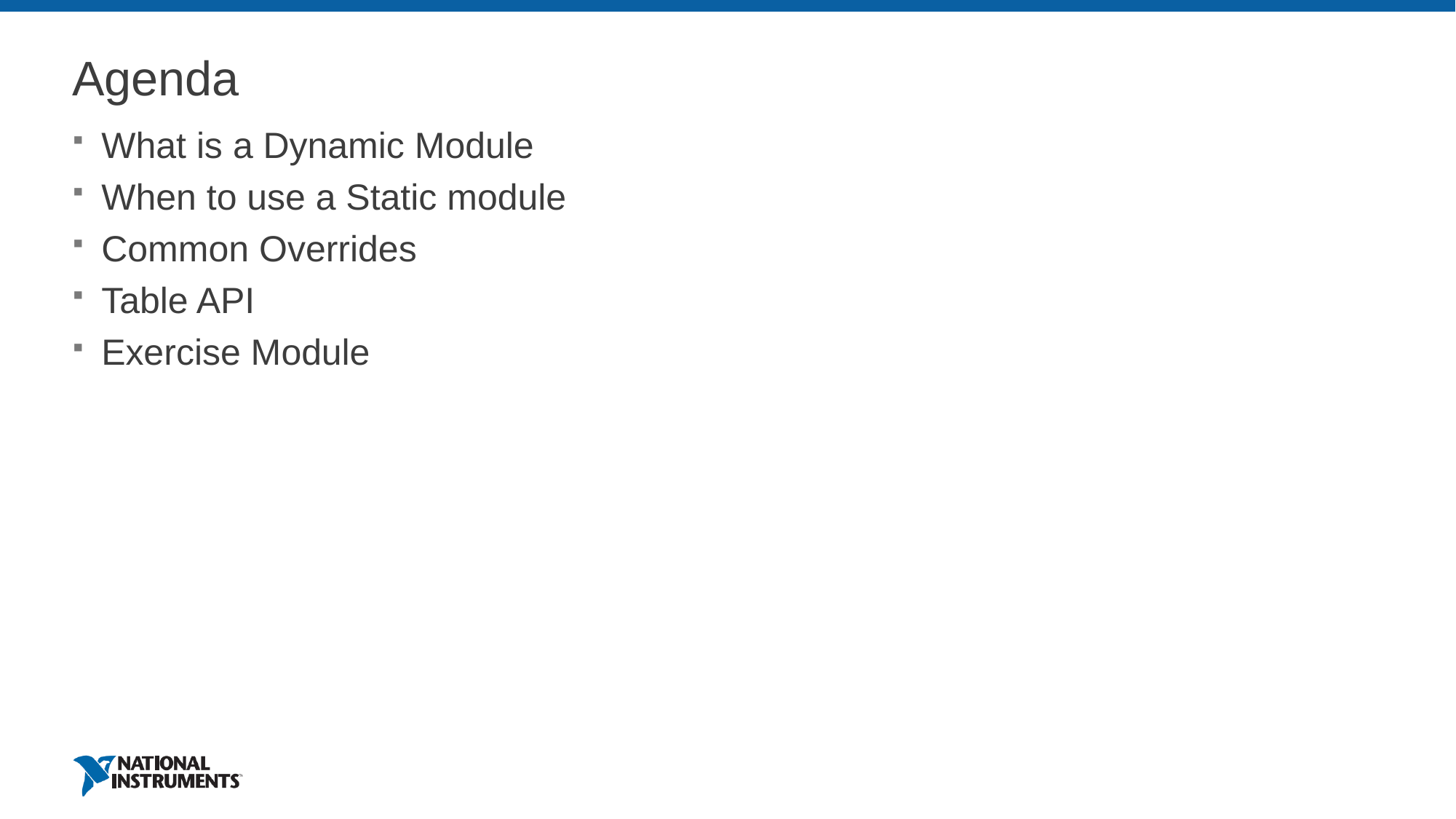

# Agenda
What is a Dynamic Module
When to use a Static module
Common Overrides
Table API
Exercise Module